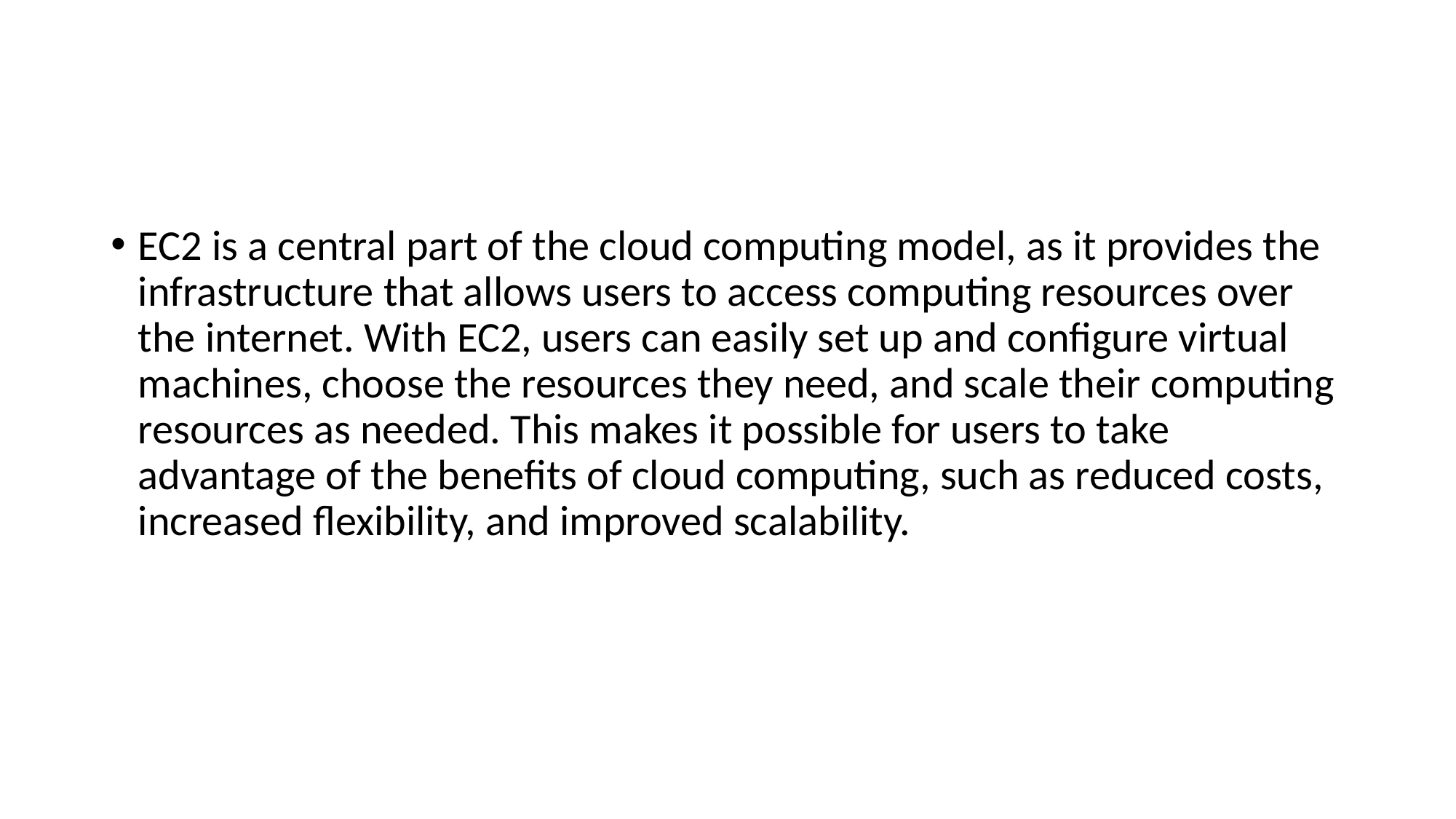

#
EC2 is a central part of the cloud computing model, as it provides the infrastructure that allows users to access computing resources over the internet. With EC2, users can easily set up and configure virtual machines, choose the resources they need, and scale their computing resources as needed. This makes it possible for users to take advantage of the benefits of cloud computing, such as reduced costs, increased flexibility, and improved scalability.